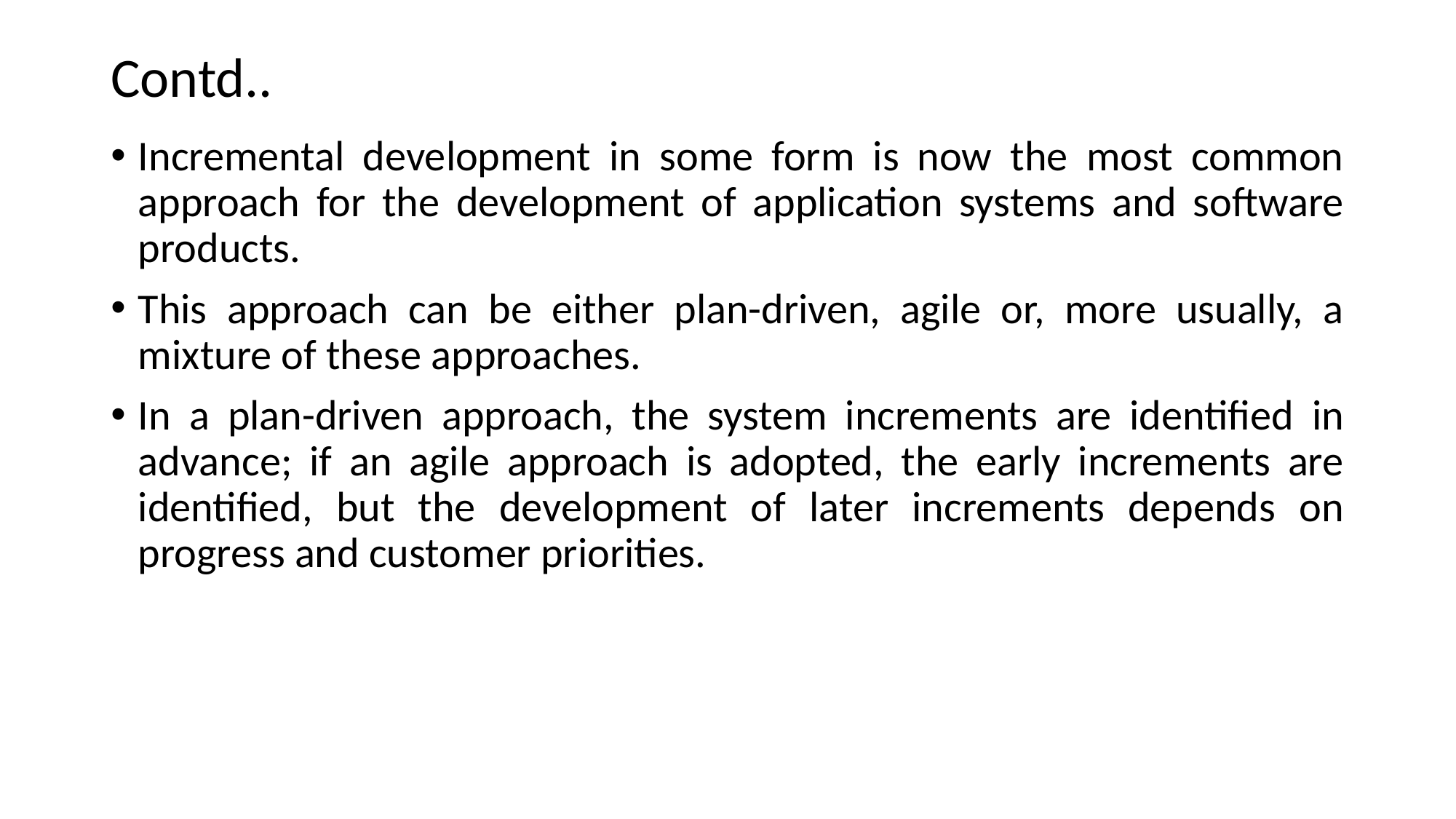

# Contd..
Incremental development in some form is now the most common approach for the development of application systems and software products.
This approach can be either plan-driven, agile or, more usually, a mixture of these approaches.
In a plan-driven approach, the system increments are identified in advance; if an agile approach is adopted, the early increments are identified, but the development of later increments depends on progress and customer priorities.